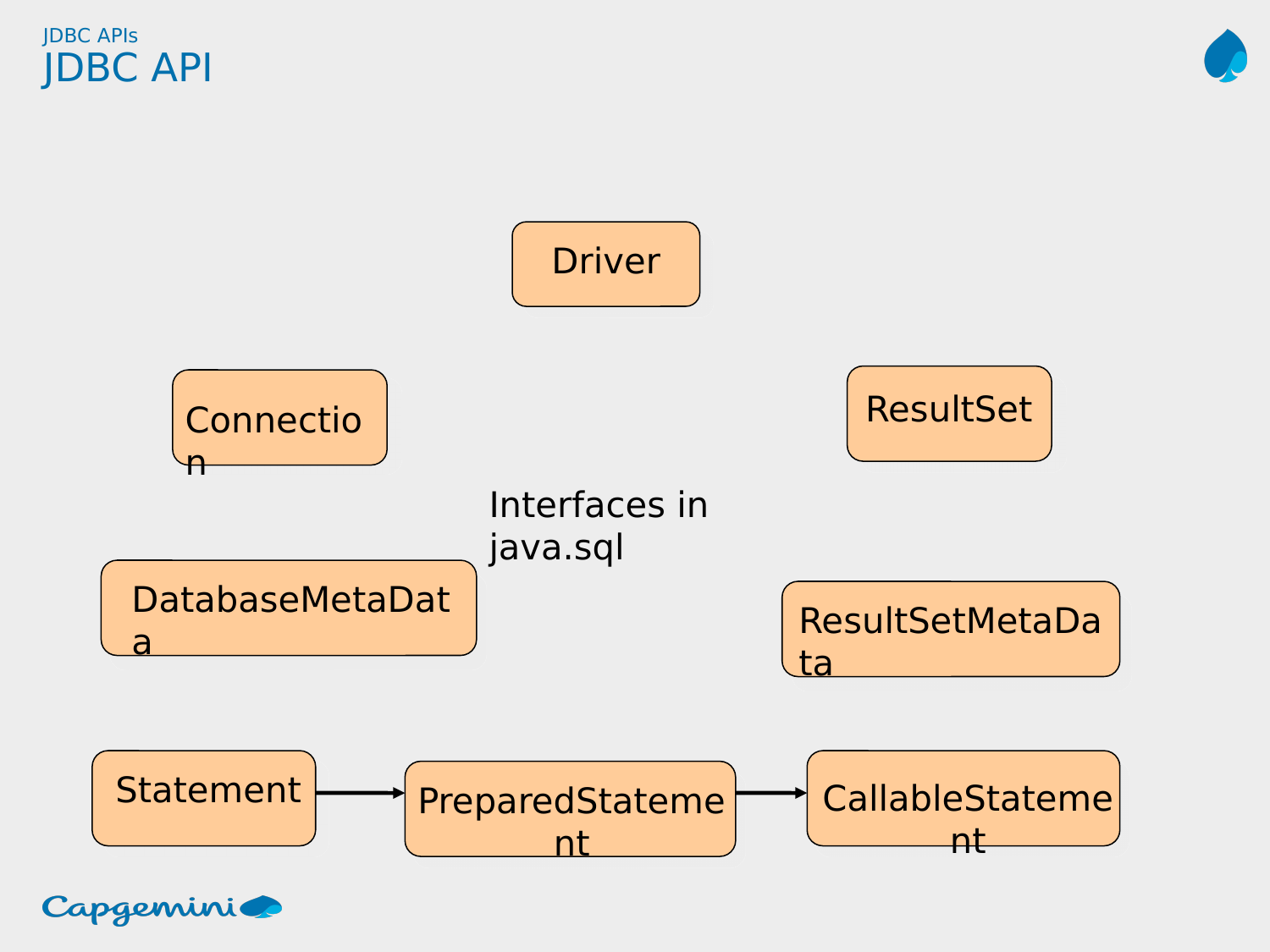

# JDBC APIs JDBC API

Driver

ResultSet
Connection
Interfaces in  java.sql

DatabaseMetaData

ResultSetMetaData

Statement

CallableStatement
PreparedStatement